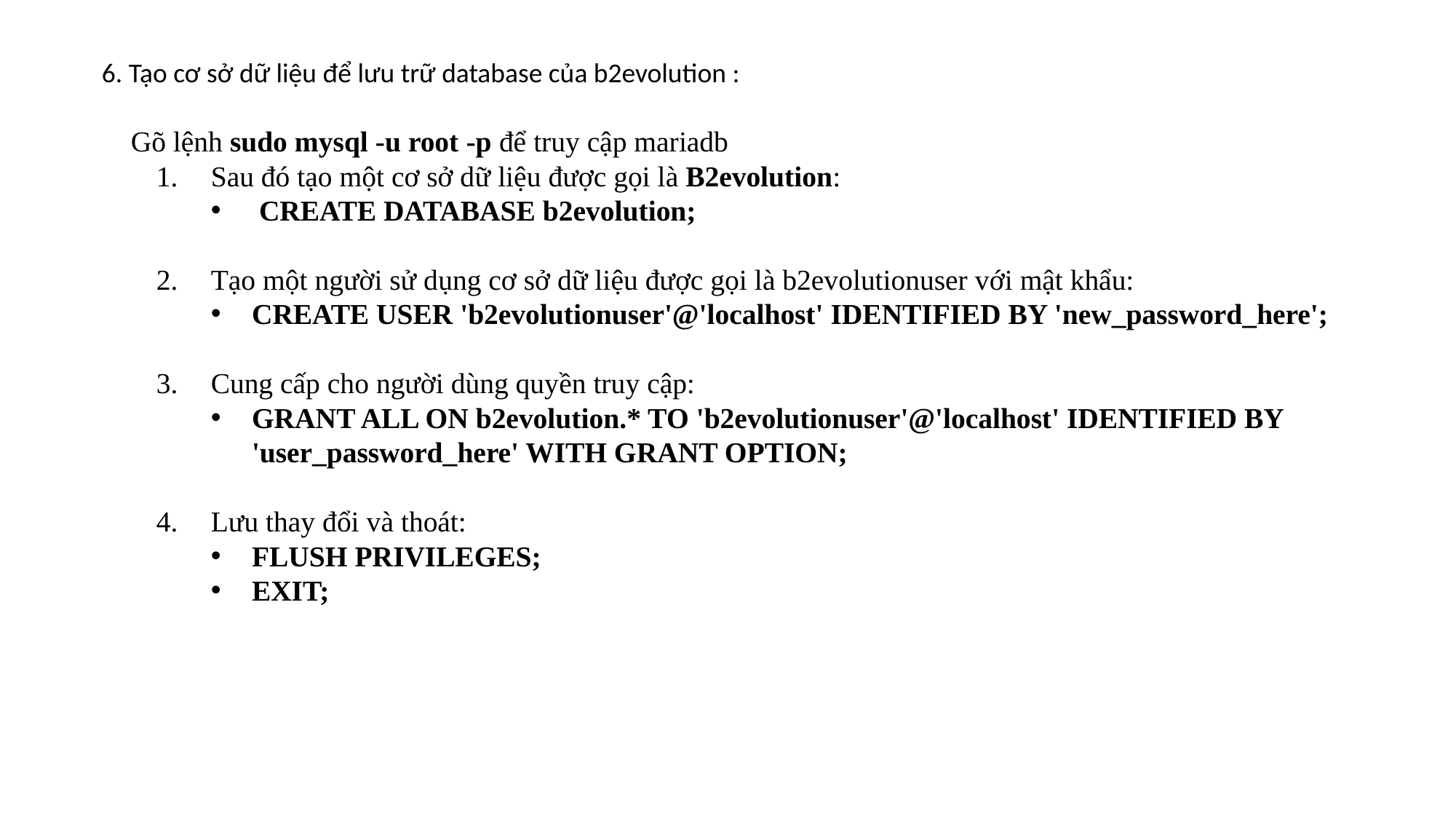

6. Tạo cơ sở dữ liệu để lưu trữ database của b2evolution :

    Gõ lệnh sudo mysql -u root -p để truy cập mariadb
Sau đó tạo một cơ sở dữ liệu được gọi là B2evolution:
 CREATE DATABASE b2evolution;

Tạo một người sử dụng cơ sở dữ liệu được gọi là b2evolutionuser với mật khẩu:
CREATE USER 'b2evolutionuser'@'localhost' IDENTIFIED BY 'new_password_here';

Cung cấp cho người dùng quyền truy cập:
GRANT ALL ON b2evolution.* TO 'b2evolutionuser'@'localhost' IDENTIFIED BY 'user_password_here' WITH GRANT OPTION;

Lưu thay đổi và thoát:
FLUSH PRIVILEGES;
EXIT;